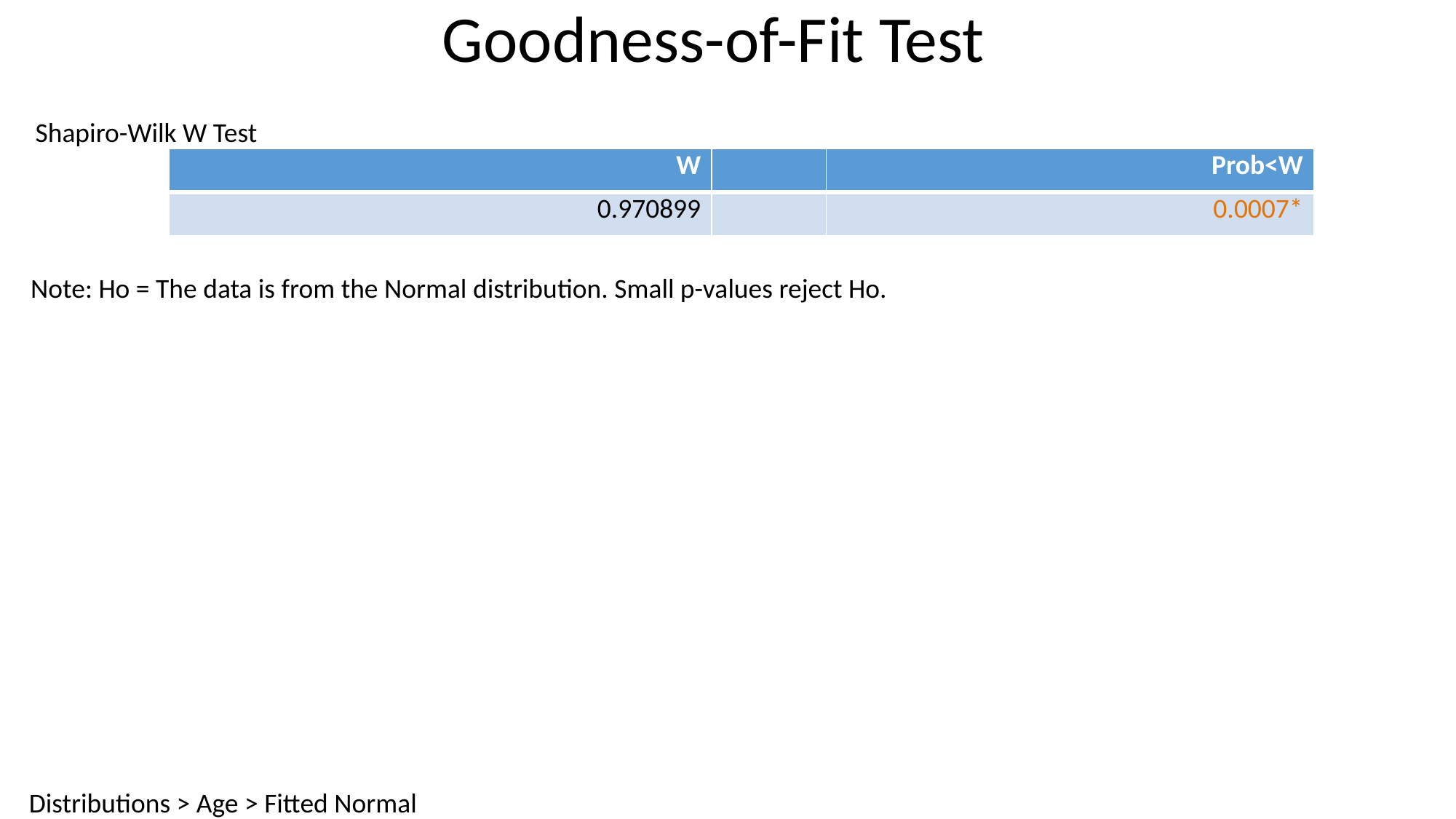

# Goodness-of-Fit Test
 Shapiro-Wilk W Test
| W |  | Prob<W |
| --- | --- | --- |
| 0.970899 |  | 0.0007\* |
Note: Ho = The data is from the Normal distribution. Small p-values reject Ho.
Distributions > Age > Fitted Normal